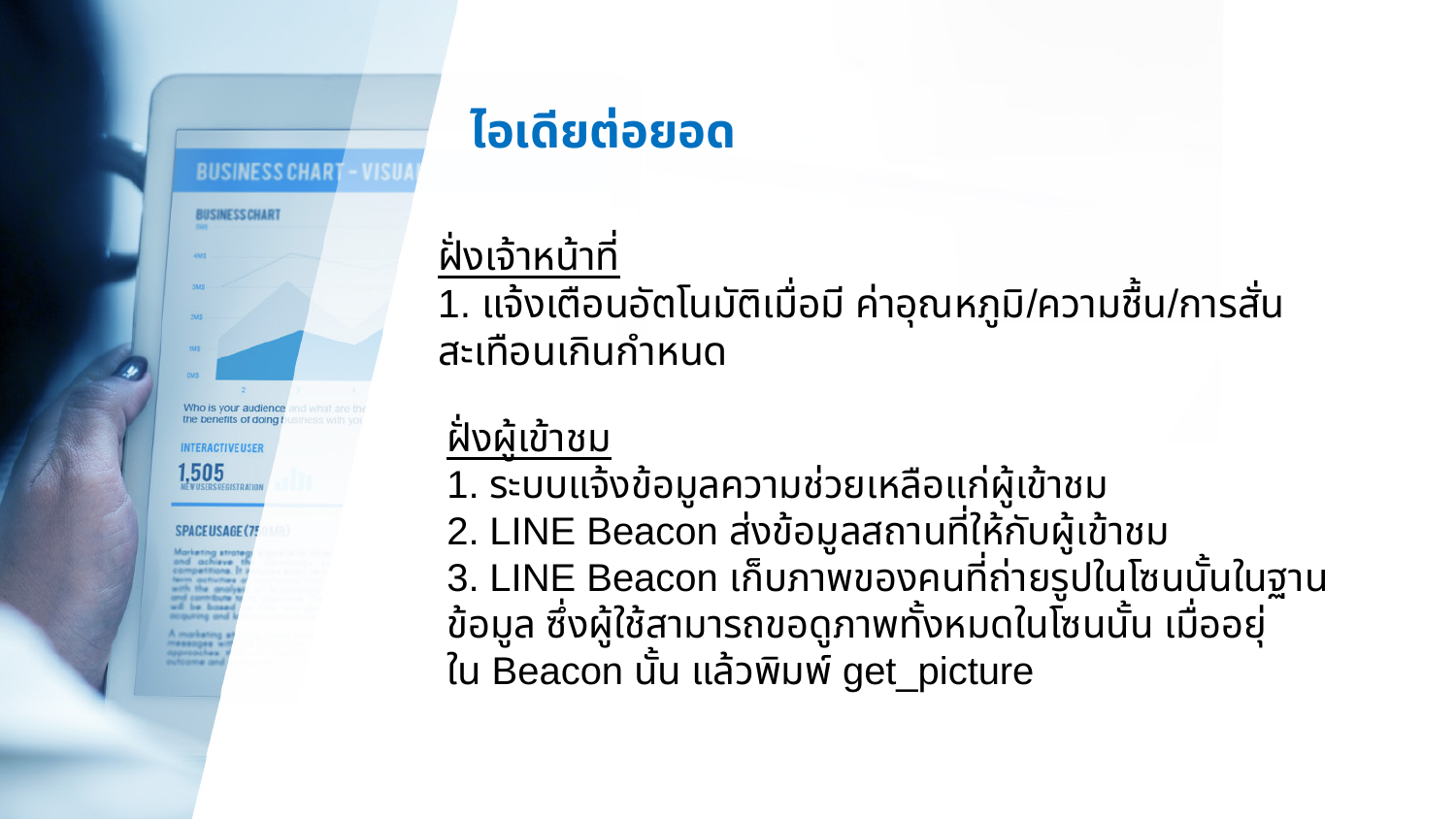

# ไอเดียต่อยอด
ฝั่งเจ้าหน้าที่
1. แจ้งเตือนอัตโนมัติเมื่อมี ค่าอุณหภูมิ/ความชื้น/การสั่นสะเทือนเกินกำหนด

ฝั่งผู้เข้าชม
1. ระบบแจ้งข้อมูลความช่วยเหลือแก่ผู้เข้าชม
2. LINE Beacon ส่งข้อมูลสถานที่ให้กับผู้เข้าชม
3. LINE Beacon เก็บภาพของคนที่ถ่ายรูปในโซนนั้นในฐานข้อมูล ซึ่งผู้ใช้สามารถขอดูภาพทั้งหมดในโซนนั้น เมื่ออยุ่ใน Beacon นั้น แล้วพิมพ์ get_picture